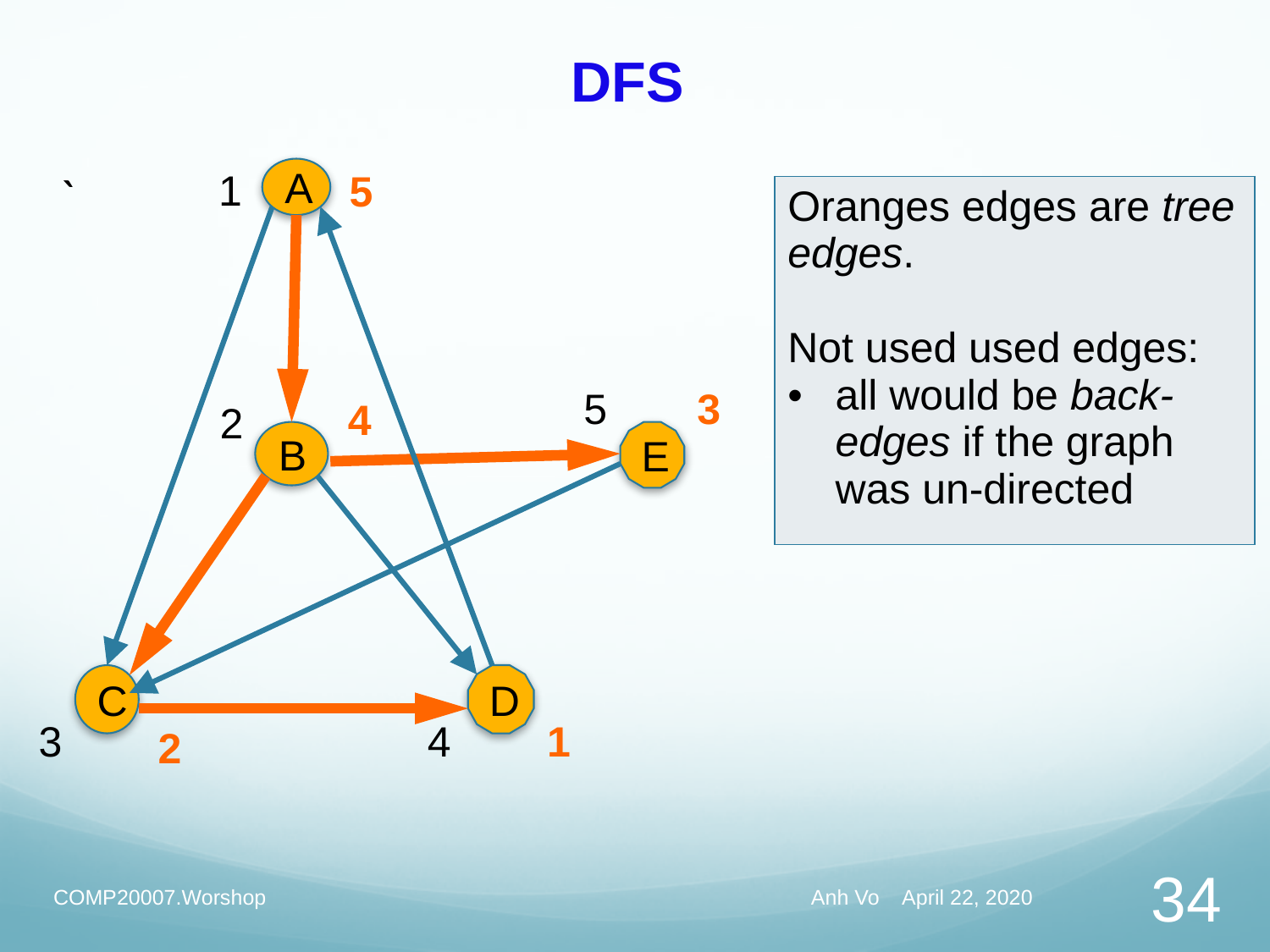

# DFS
1
 `
A
5
| Oranges edges are tree edges. Not used used edges: all would be back-edges if the graph was un-directed |
| --- |
5
3
4
2
B
E
C
D
3
4
1
2
COMP20007.Worshop
Anh Vo    April 22, 2020
34